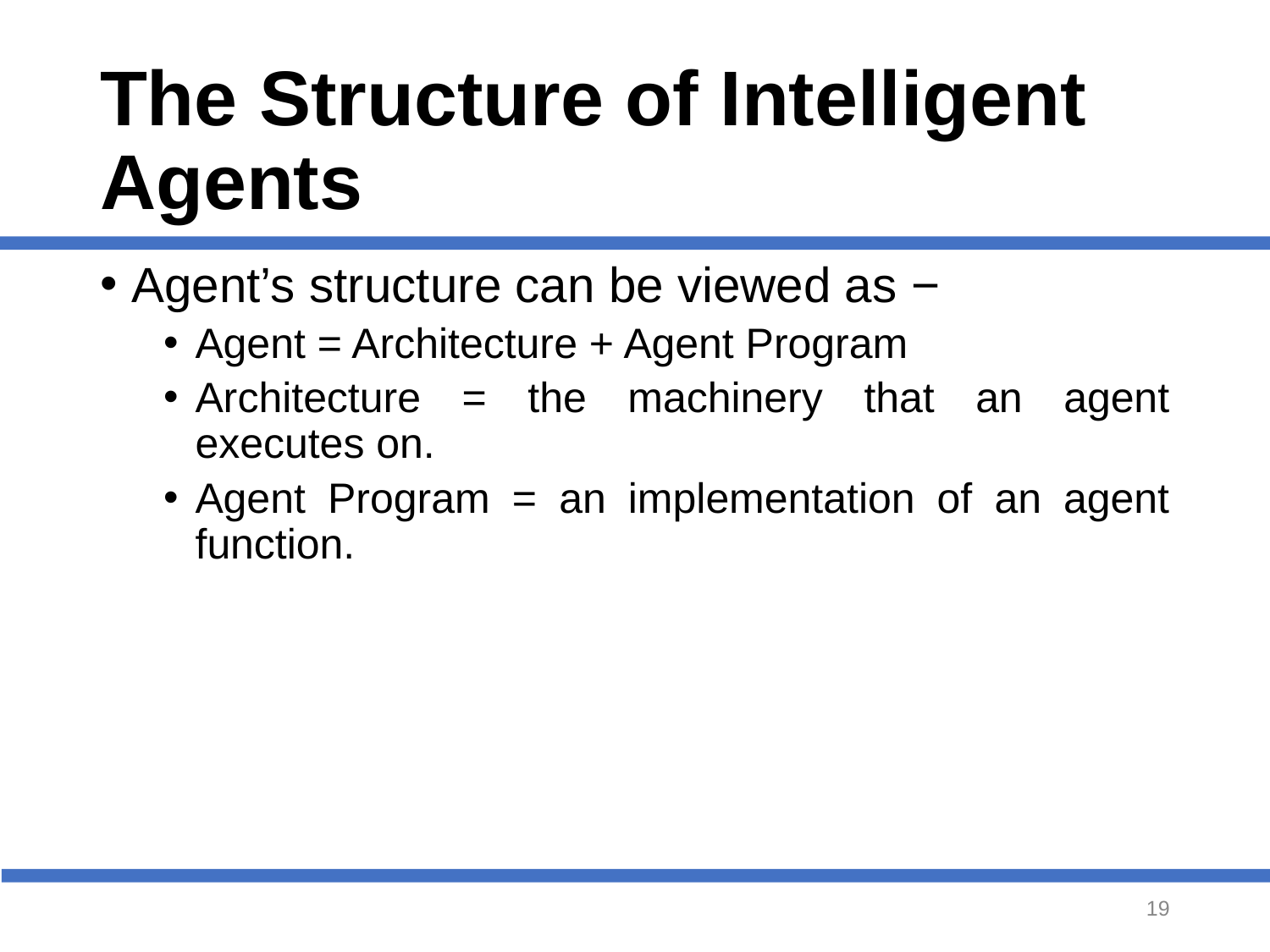

# The Structure of Intelligent Agents
Agent’s structure can be viewed as −
Agent = Architecture + Agent Program
Architecture = the machinery that an agent executes on.
Agent Program = an implementation of an agent function.
19